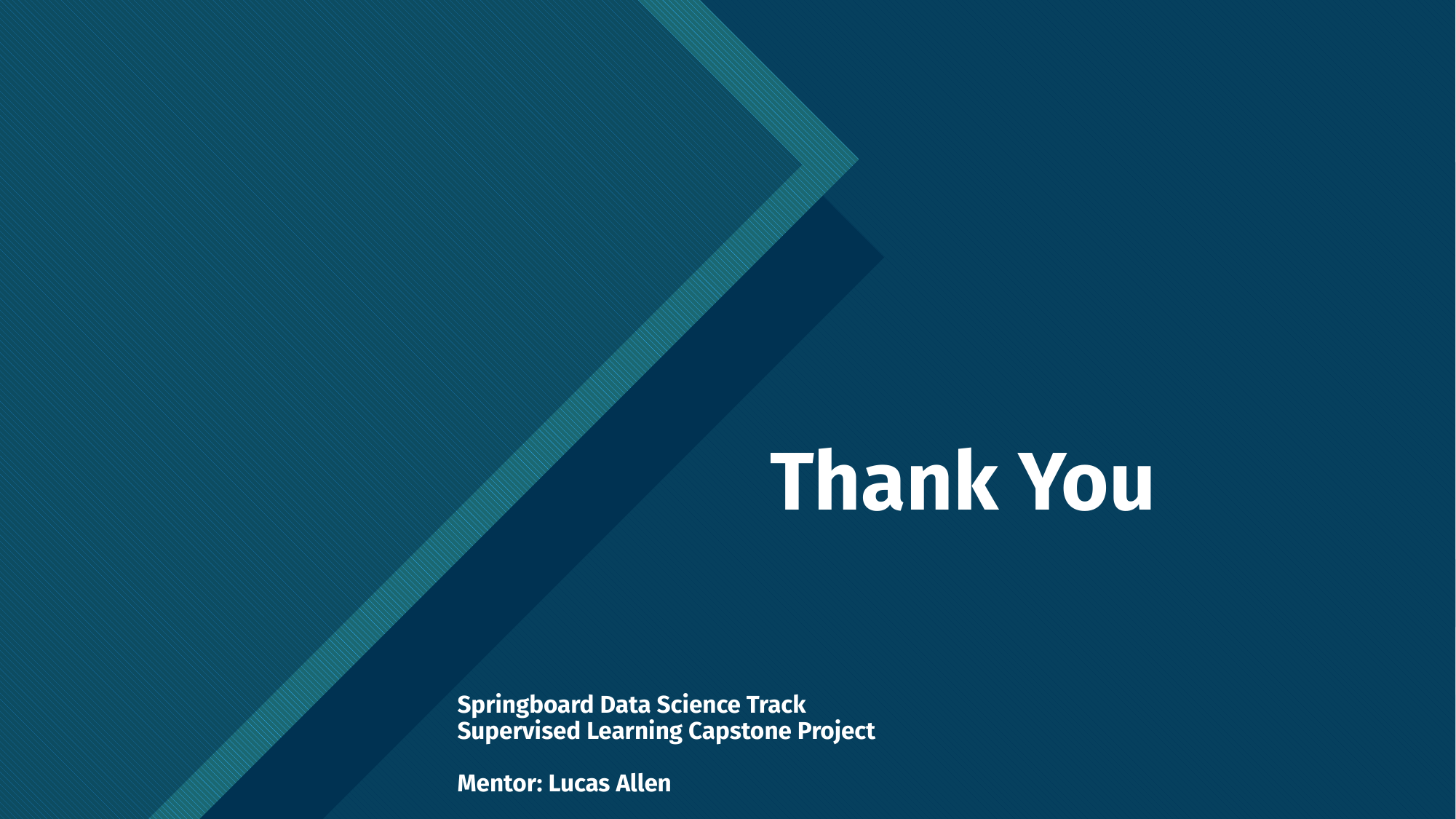

# Thank You
Springboard Data Science Track
Supervised Learning Capstone Project

Mentor: Lucas Allen